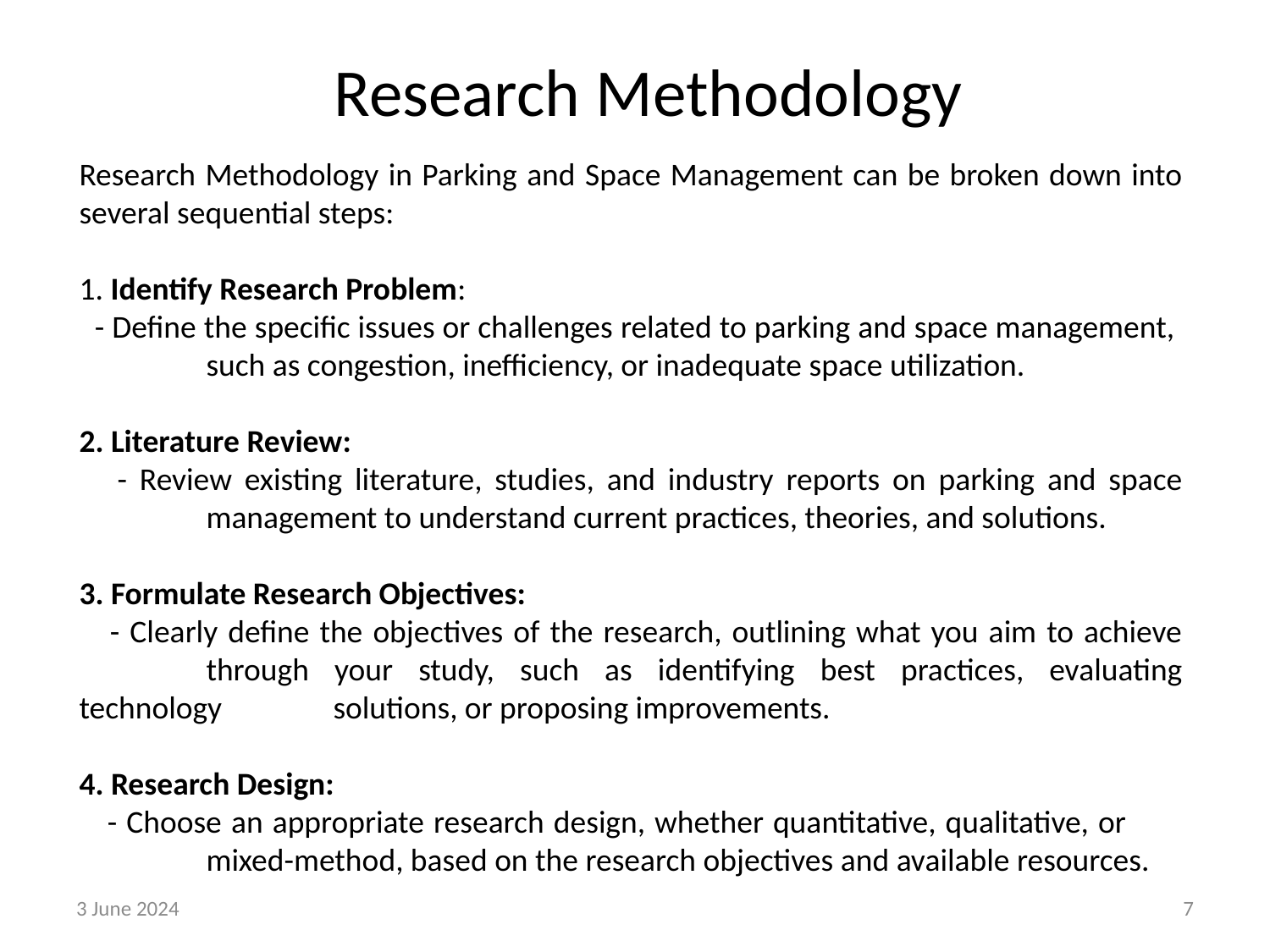

# Research Methodology
Research Methodology in Parking and Space Management can be broken down into several sequential steps:

1. Identify Research Problem:
  - Define the specific issues or challenges related to parking and space management,     	such as congestion, inefficiency, or inadequate space utilization.

2. Literature Review:
   - Review existing literature, studies, and industry reports on parking and space 	management to understand current practices, theories, and solutions.

3. Formulate Research Objectives:
   - Clearly define the objectives of the research, outlining what you aim to achieve 	through your study, such as identifying best practices, evaluating technology 	solutions, or proposing improvements.

4. Research Design:
   - Choose an appropriate research design, whether quantitative, qualitative, or       	mixed-method, based on the research objectives and available resources.

3 June 2024
7